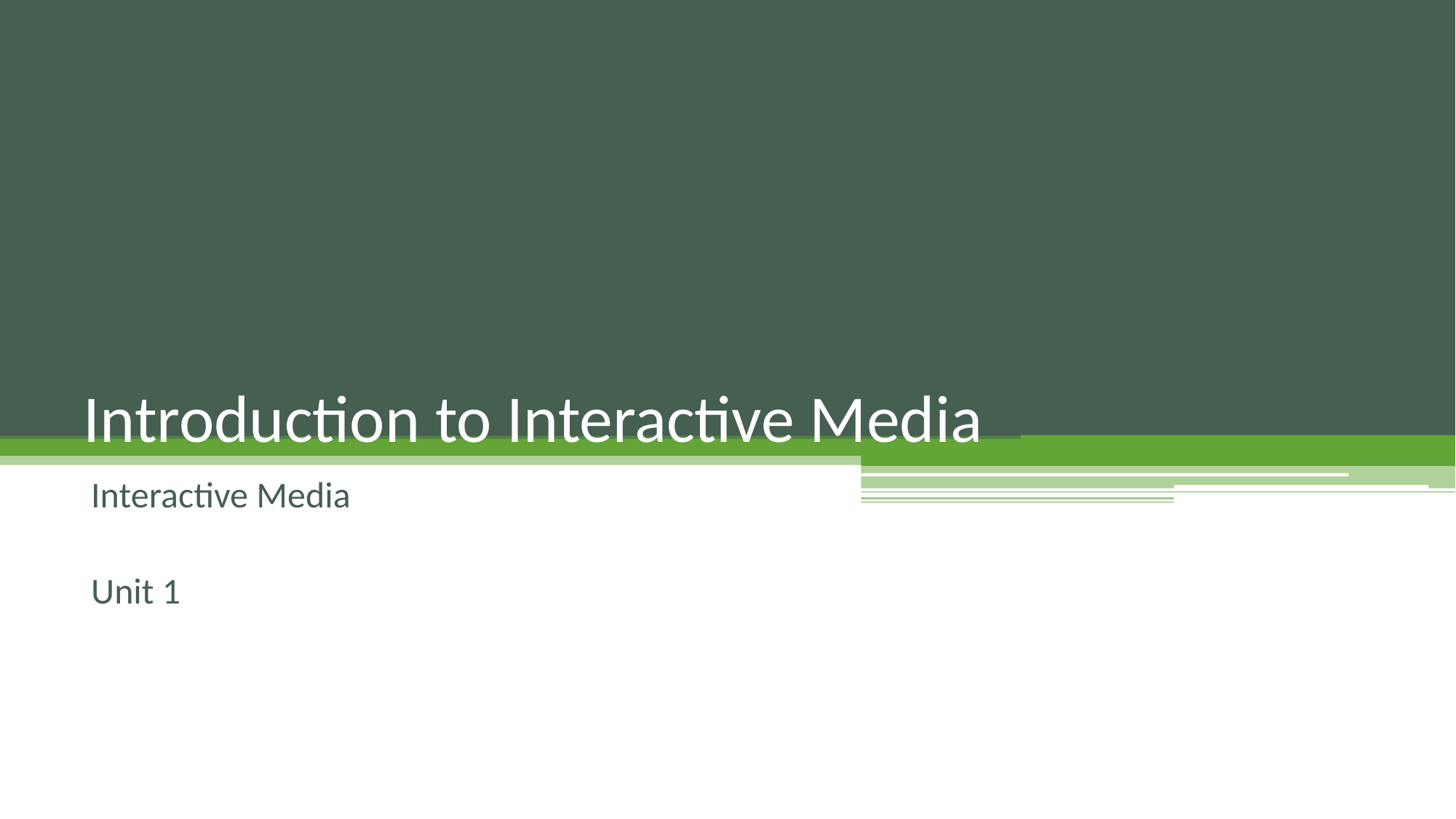

# Introduction to Interactive Media
Interactive Media

Unit 1